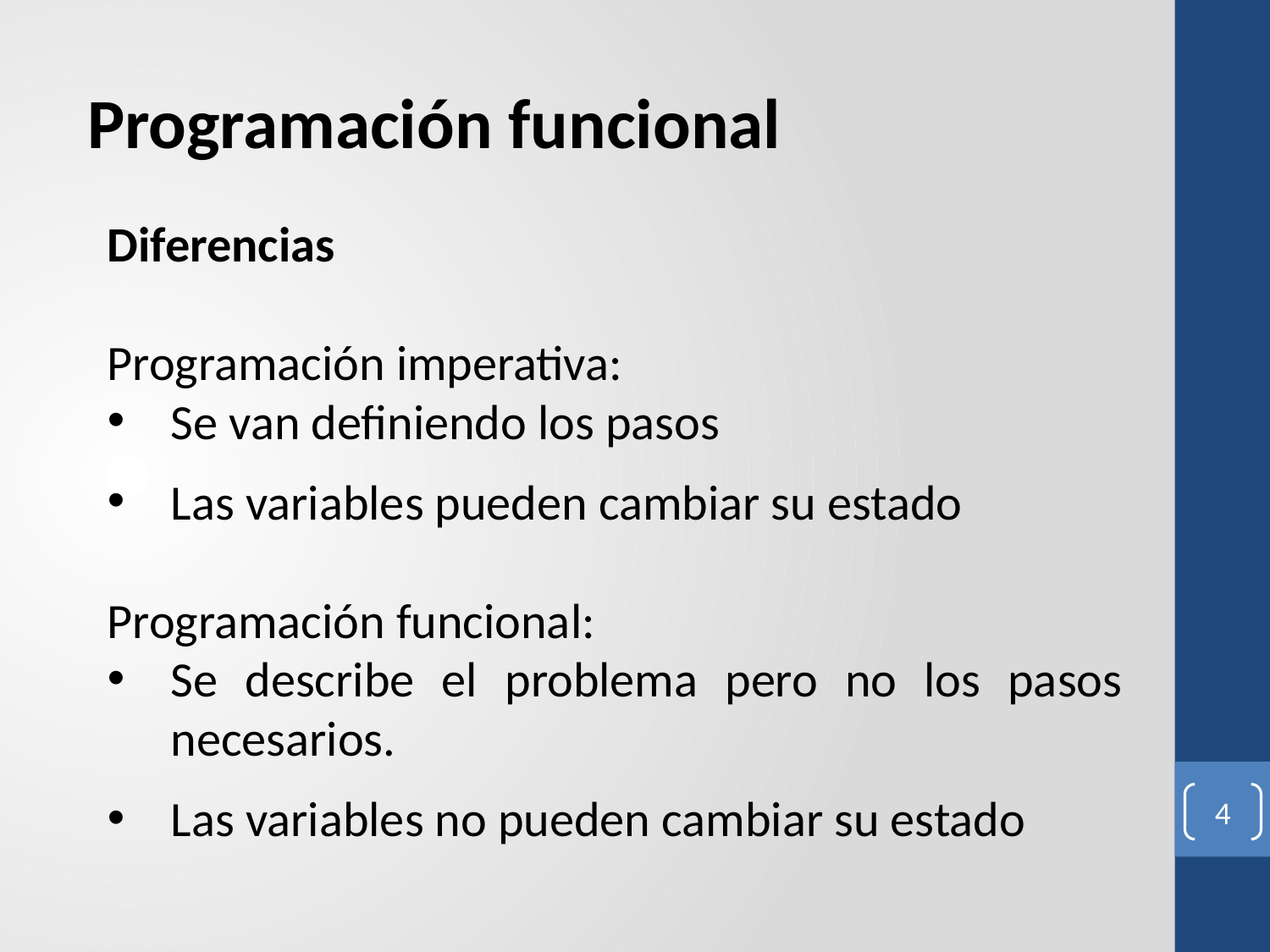

Programación funcional
Diferencias

Programación imperativa:
Se van definiendo los pasos

Las variables pueden cambiar su estado

Programación funcional:
Se describe el problema pero no los pasos necesarios.

Las variables no pueden cambiar su estado
4